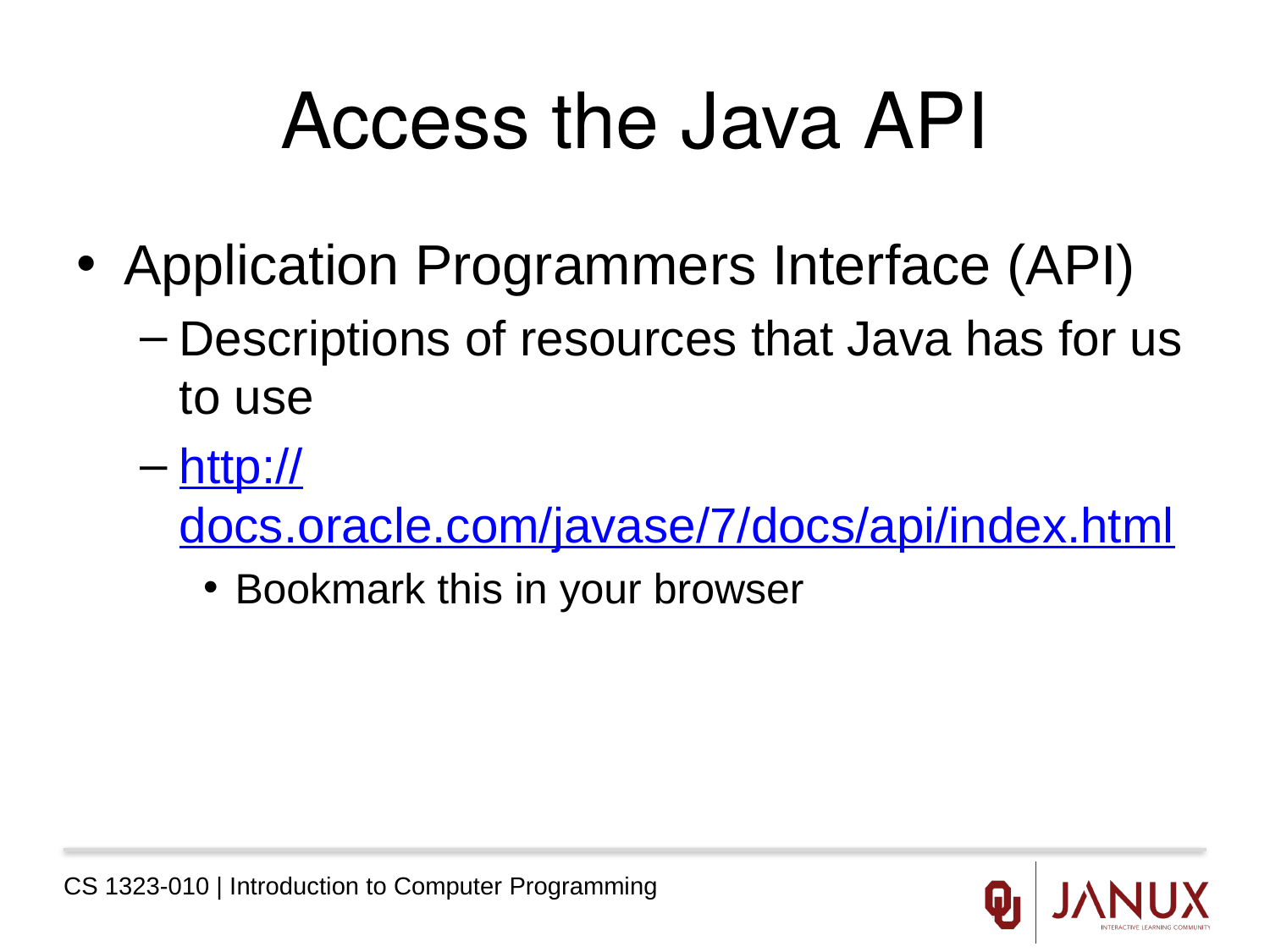

# Access the Java API
Application Programmers Interface (API)
Descriptions of resources that Java has for us to use
http://docs.oracle.com/javase/7/docs/api/index.html
Bookmark this in your browser